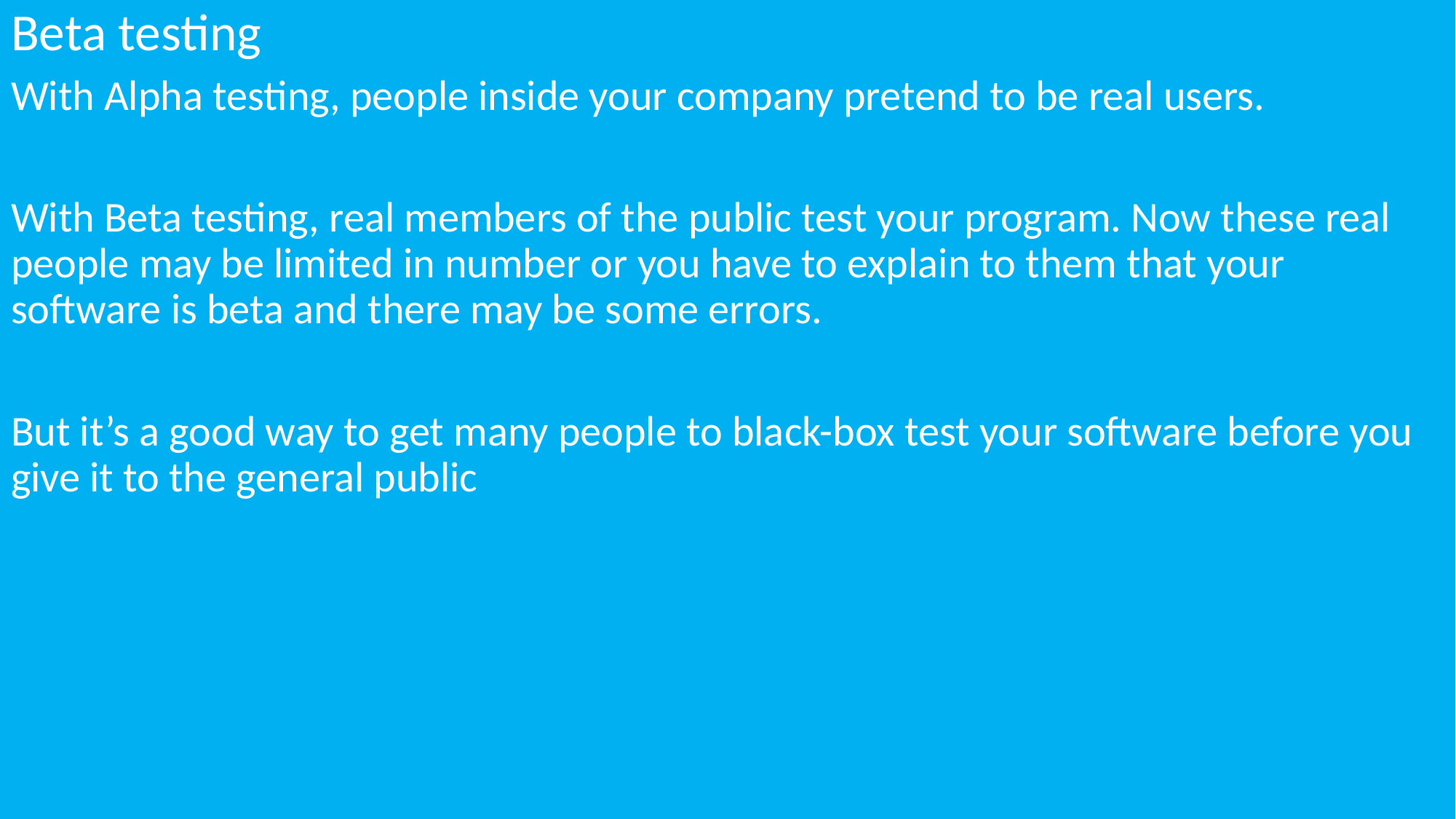

# Beta testing
With Alpha testing, people inside your company pretend to be real users.

With Beta testing, real members of the public test your program. Now these real people may be limited in number or you have to explain to them that your software is beta and there may be some errors.

But it’s a good way to get many people to black-box test your software before you give it to the general public